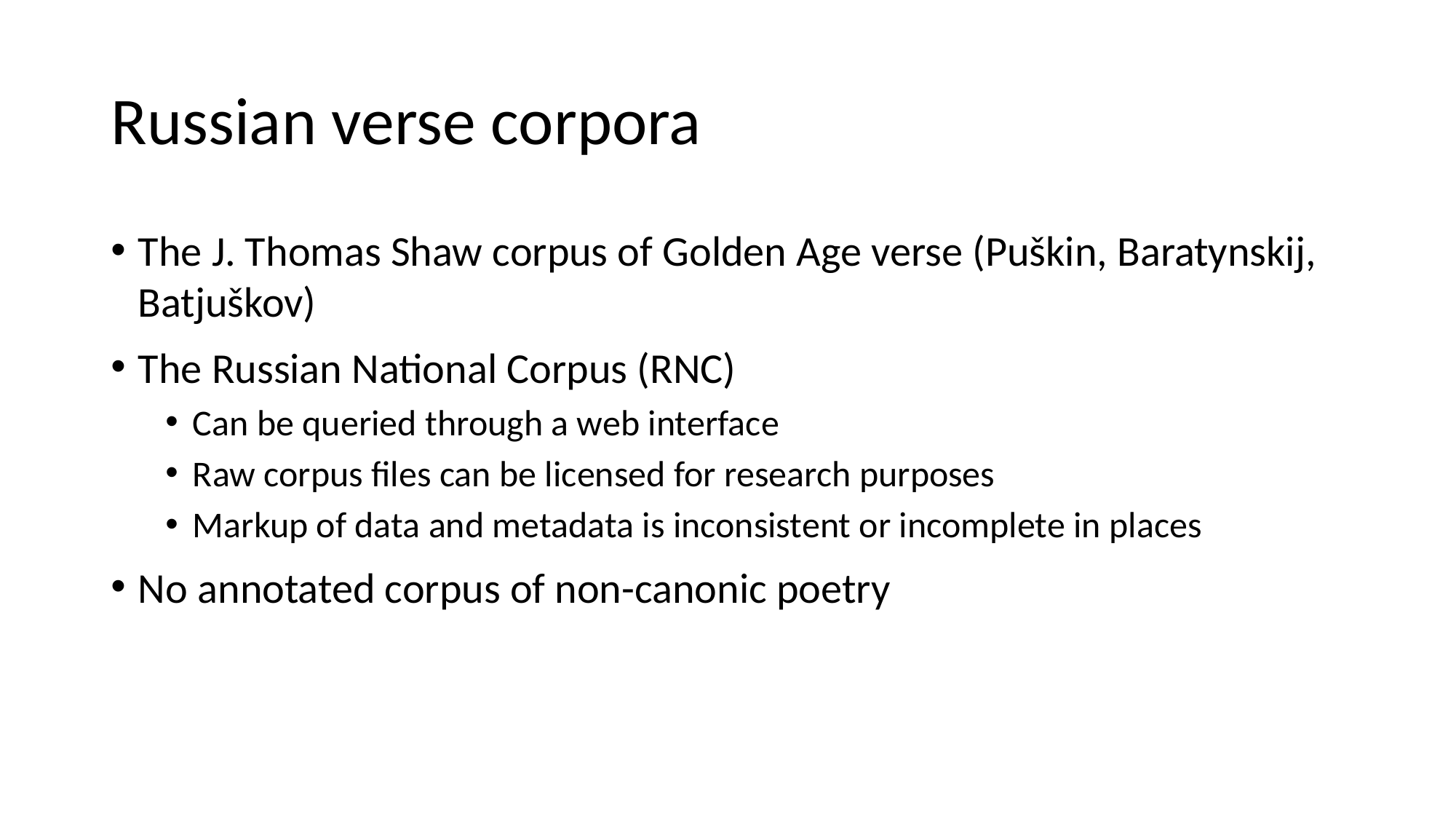

# Russian verse corpora
The J. Thomas Shaw corpus of Golden Age verse (Puškin, Baratynskij, Batjuškov)
The Russian National Corpus (RNC)
Can be queried through a web interface
Raw corpus files can be licensed for research purposes
Markup of data and metadata is inconsistent or incomplete in places
No annotated corpus of non-canonic poetry